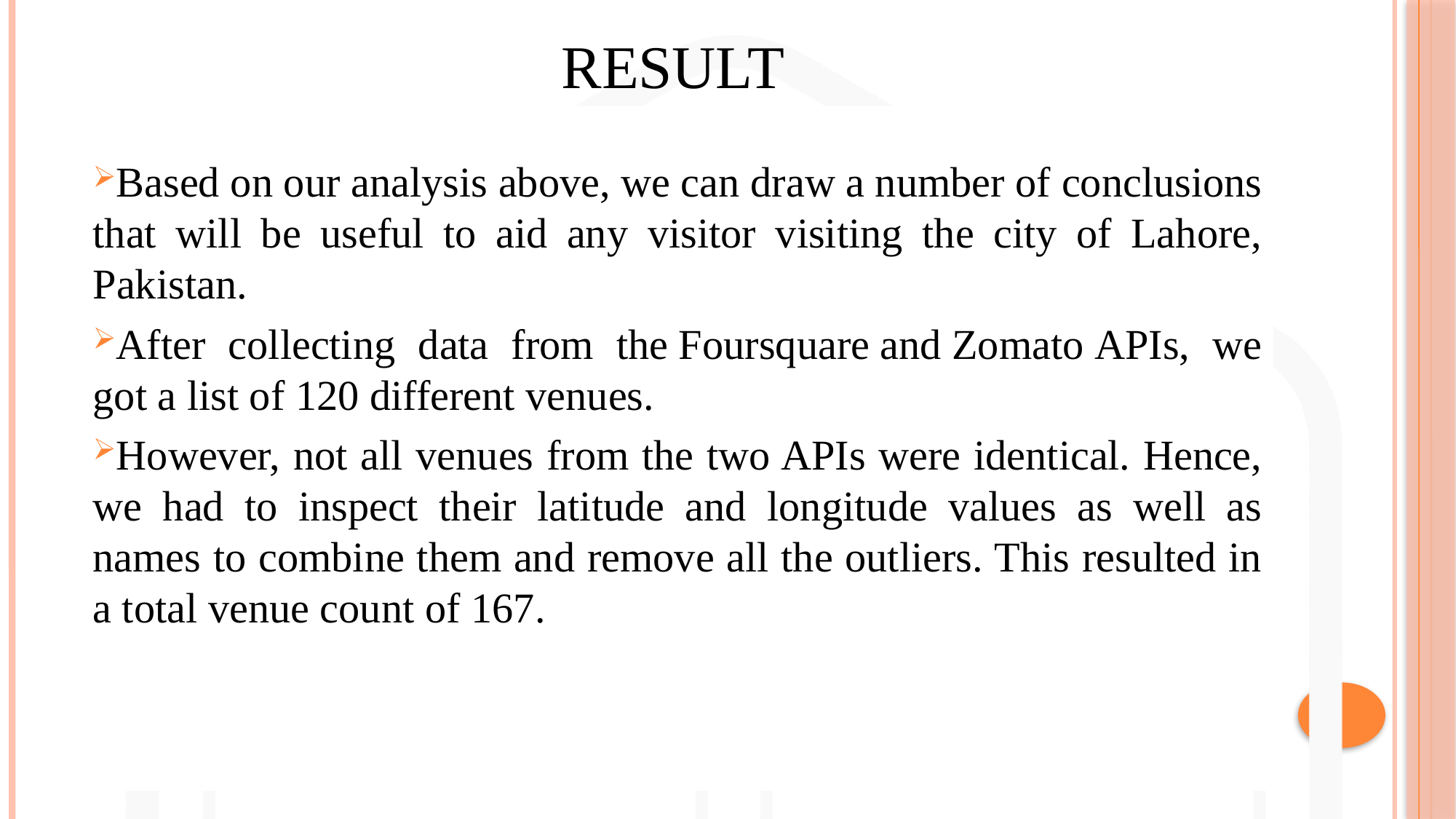

# RESULT
Based on our analysis above, we can draw a number of conclusions that will be useful to aid any visitor visiting the city of Lahore, Pakistan.
After collecting data from the Foursquare and Zomato APIs, we got a list of 120 different venues.
However, not all venues from the two APIs were identical. Hence, we had to inspect their latitude and longitude values as well as names to combine them and remove all the outliers. This resulted in a total venue count of 167.